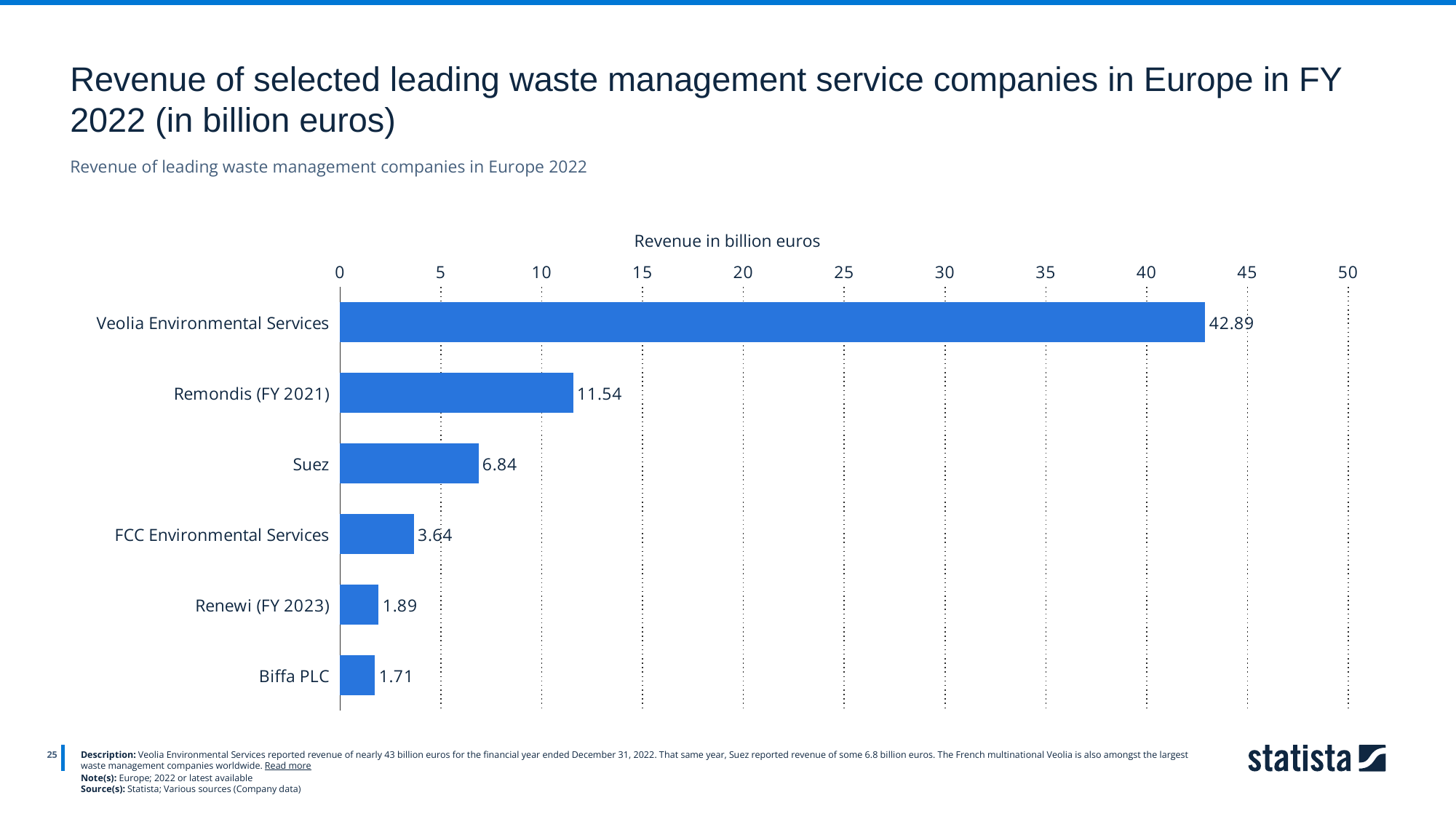

Revenue of selected leading waste management service companies in Europe in FY 2022 (in billion euros)
Revenue of leading waste management companies in Europe 2022
Revenue in billion euros

### Chart

| Category | 2022 |
|---|---|
| Veolia Environmental Services | 42.89 |
| Remondis (FY 2021) | 11.54 |
| Suez | 6.84 |
| FCC Environmental Services | 3.64 |
| Renewi (FY 2023) | 1.89 |
| Biffa PLC | 1.71 |
25
Description: Veolia Environmental Services reported revenue of nearly 43 billion euros for the financial year ended December 31, 2022. That same year, Suez reported revenue of some 6.8 billion euros. The French multinational Veolia is also amongst the largest waste management companies worldwide. Read more
Note(s): Europe; 2022 or latest available
Source(s): Statista; Various sources (Company data)